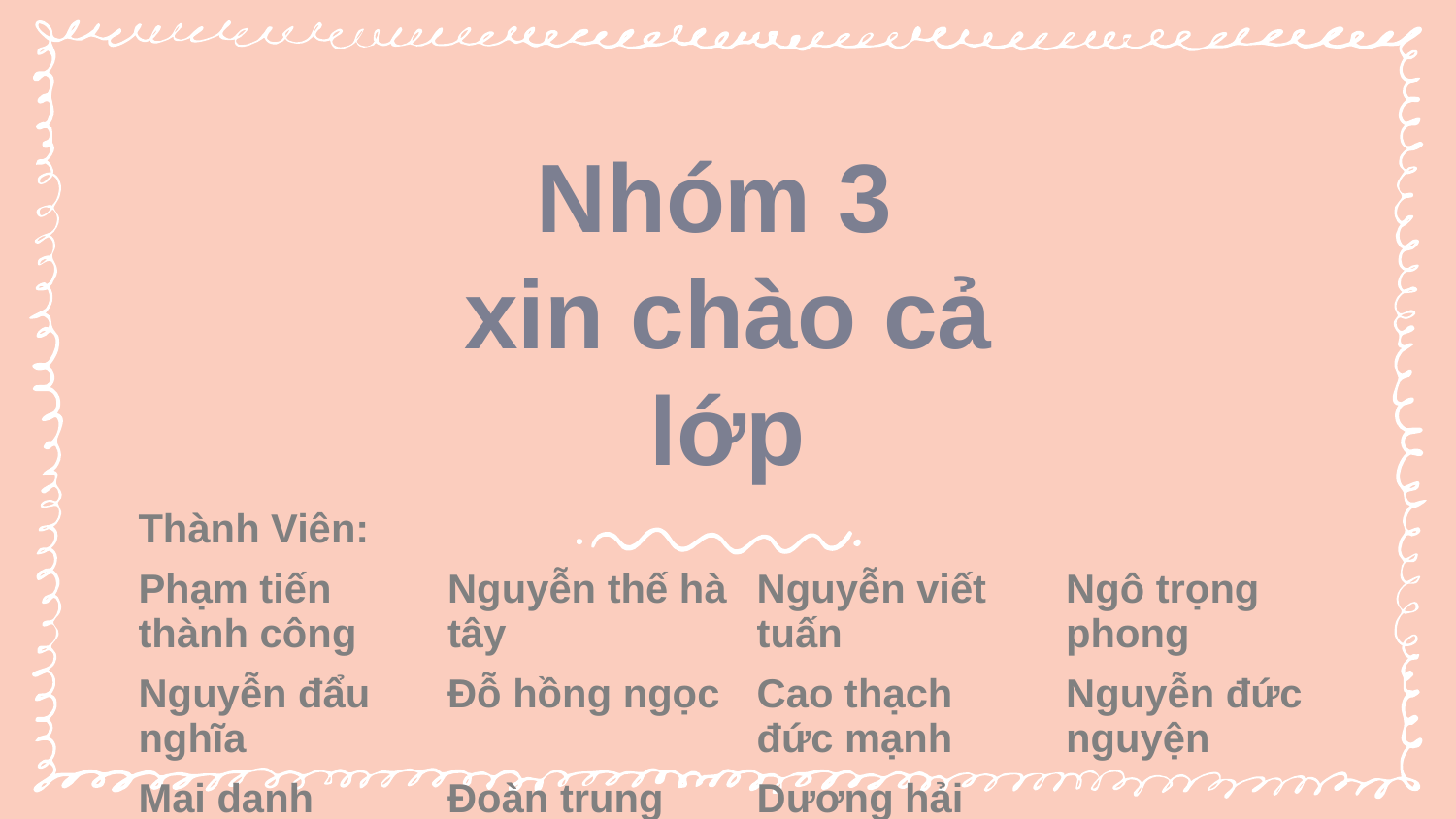

# Nhóm 3 xin chào cả lớp
| Thành Viên: |  |  |  |
| --- | --- | --- | --- |
| Phạm tiến thành công | Nguyễn thế hà tây | Nguyễn viết tuấn | Ngô trọng phong |
| Nguyễn đẩu nghĩa | Đỗ hồng ngọc | Cao thạch đức mạnh | Nguyễn đức nguyện |
| Mai danh hương | Đoàn trung kiên | Dương hải nam |  |